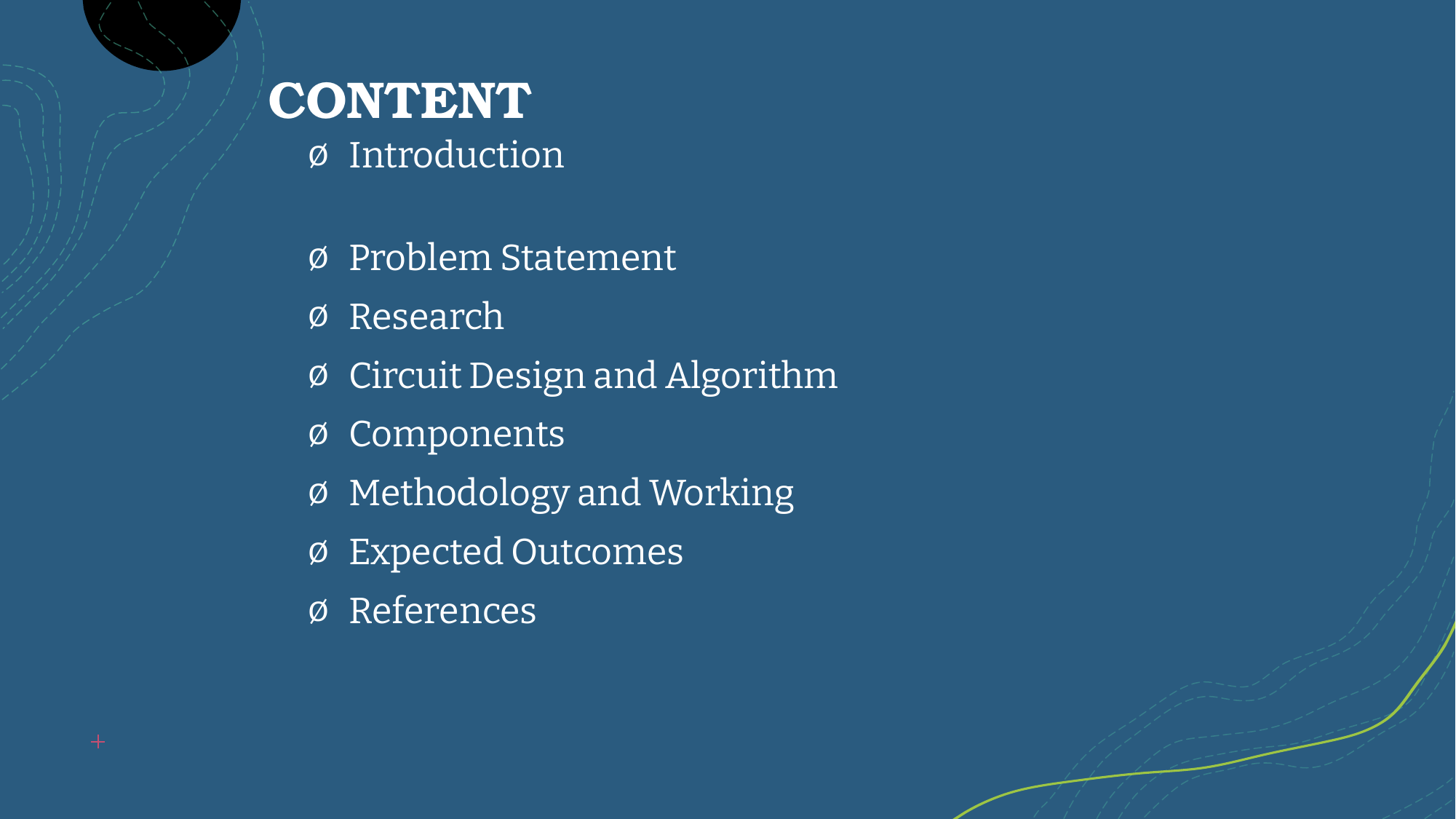

# CONTENT
Introduction
Problem Statement
Research
Circuit Design and Algorithm
Components
Methodology and Working
Expected Outcomes
References